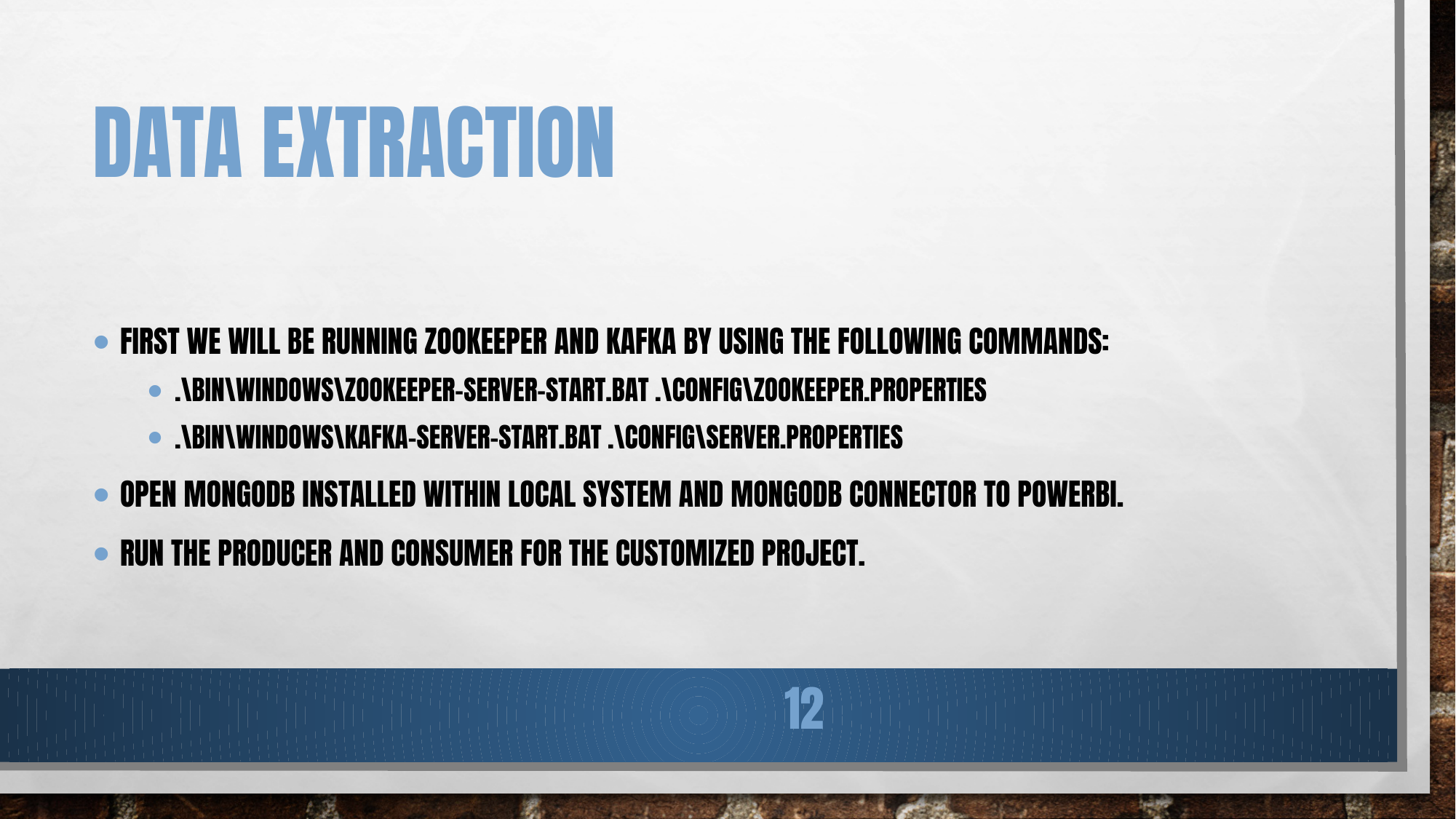

# Data Extraction
First we will be running zookeeper and kafka by using the following commands:
.\bin\windows\zookeeper-server-start.bat .\config\zookeeper.properties
.\bin\windows\kafka-server-start.bat .\config\server.properties
open MongoDB installed within local system and MongoDB connector to PowerBI.
run the producer and consumer for the customized project.
12